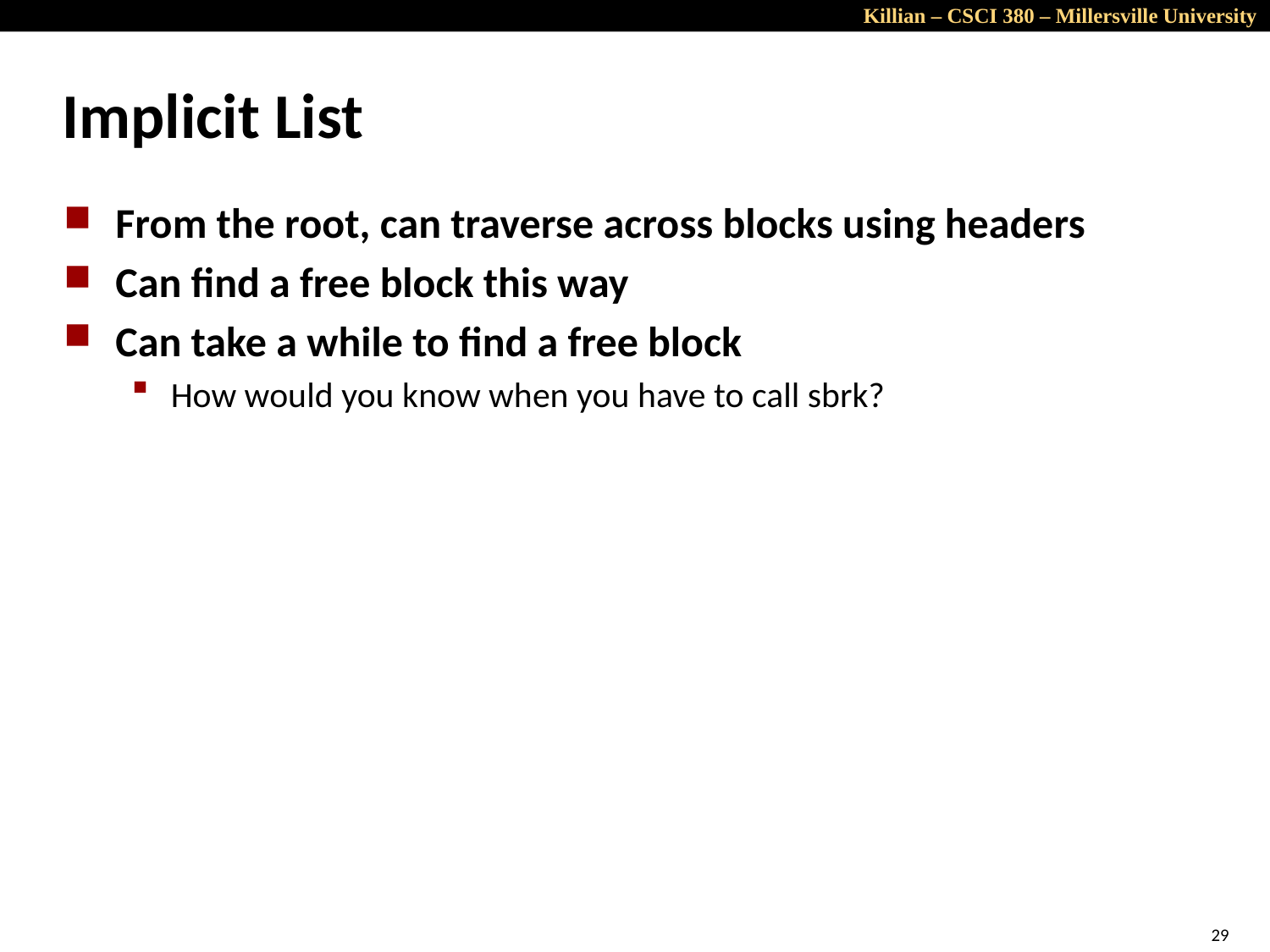

# Implicit List
From the root, can traverse across blocks using headers
Can find a free block this way
Can take a while to find a free block
How would you know when you have to call sbrk?